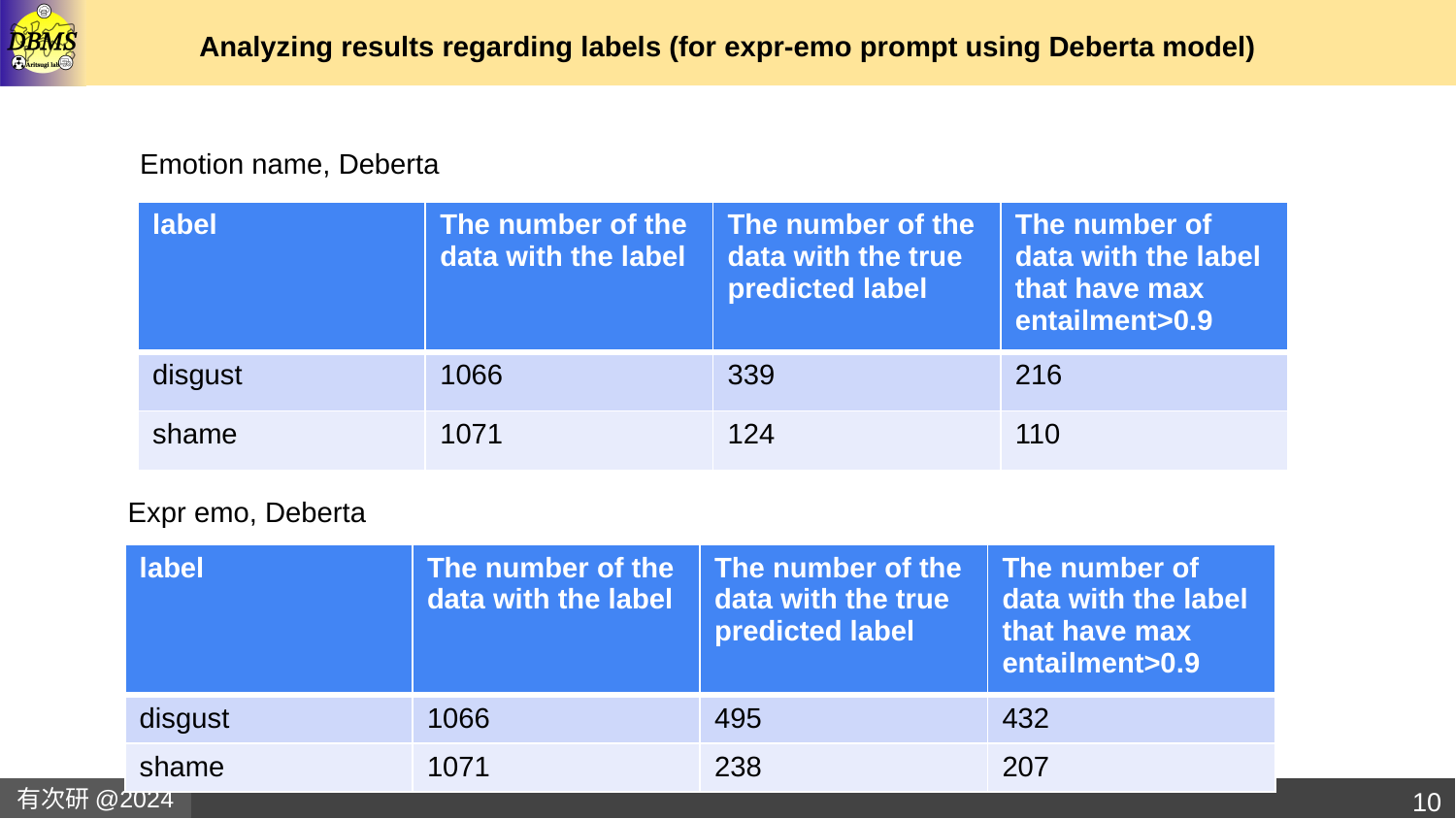

# Analyzing results regarding labels (for expr-emo prompt using Deberta model)
Emotion name, Deberta
| label | The number of the data with the label | The number of the data with the true predicted label | The number of data with the label that have max entailment>0.9 |
| --- | --- | --- | --- |
| disgust | 1066 | 339 | 216 |
| shame | 1071 | 124 | 110 |
Expr emo, Deberta
| label | The number of the data with the label | The number of the data with the true predicted label | The number of data with the label that have max entailment>0.9 |
| --- | --- | --- | --- |
| disgust | 1066 | 495 | 432 |
| shame | 1071 | 238 | 207 |
10